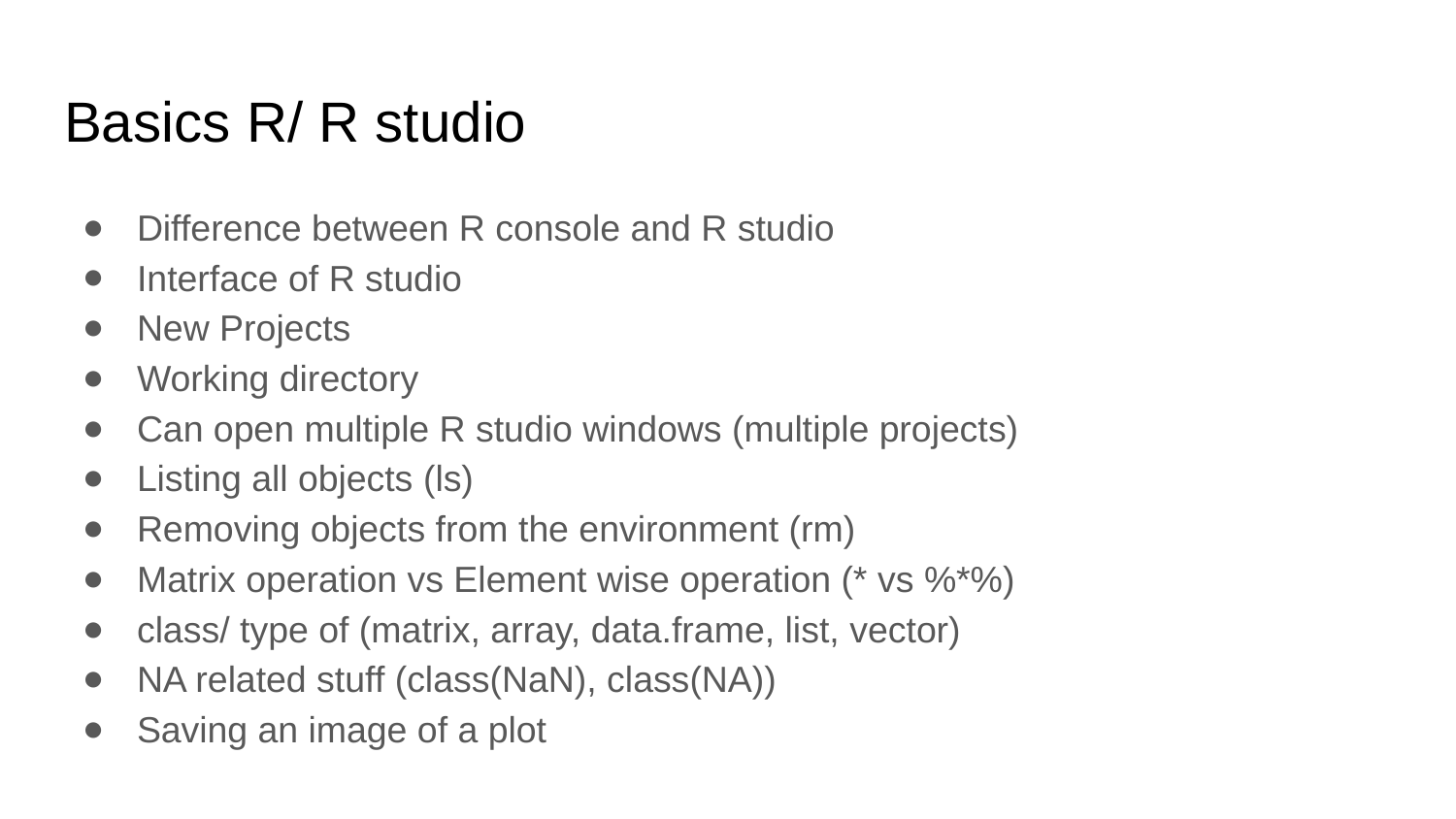

# Basics R/ R studio
Difference between R console and R studio
Interface of R studio
New Projects
Working directory
Can open multiple R studio windows (multiple projects)
Listing all objects (ls)
Removing objects from the environment (rm)
Matrix operation vs Element wise operation (* vs %*%)
class/ type of (matrix, array, data.frame, list, vector)
NA related stuff (class(NaN), class(NA))
Saving an image of a plot